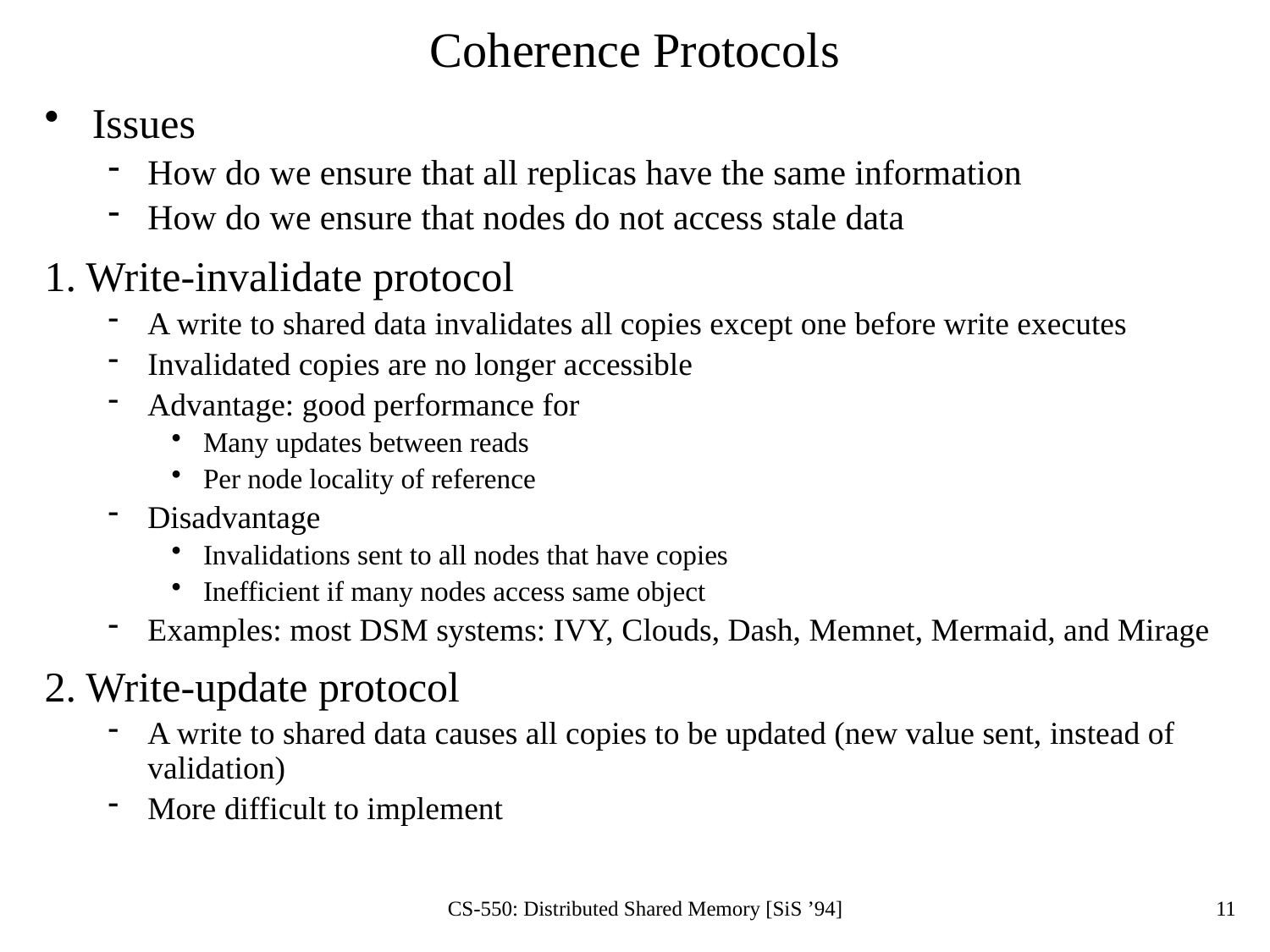

# Coherence Protocols
Issues
How do we ensure that all replicas have the same information
How do we ensure that nodes do not access stale data

1. Write-invalidate protocol
A write to shared data invalidates all copies except one before write executes
Invalidated copies are no longer accessible
Advantage: good performance for
Many updates between reads
Per node locality of reference
Disadvantage
Invalidations sent to all nodes that have copies
Inefficient if many nodes access same object
Examples: most DSM systems: IVY, Clouds, Dash, Memnet, Mermaid, and Mirage

2. Write-update protocol
A write to shared data causes all copies to be updated (new value sent, instead of validation)
More difficult to implement
CS-550: Distributed Shared Memory [SiS ’94]
11